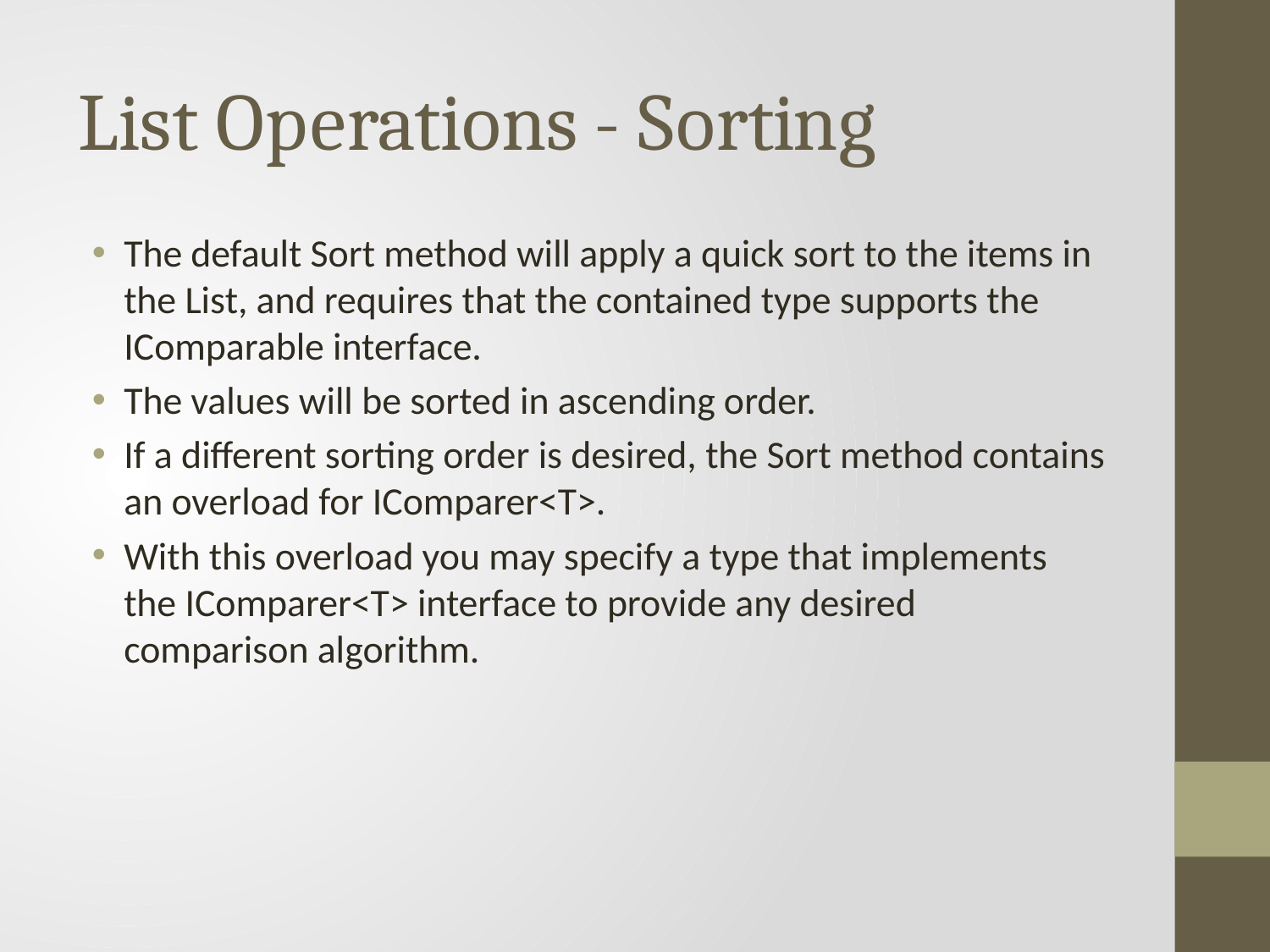

# List Operations - Sorting
The default Sort method will apply a quick sort to the items in the List, and requires that the contained type supports the IComparable interface.
The values will be sorted in ascending order.
If a different sorting order is desired, the Sort method contains an overload for IComparer<T>.
With this overload you may specify a type that implements the IComparer<T> interface to provide any desired comparison algorithm.